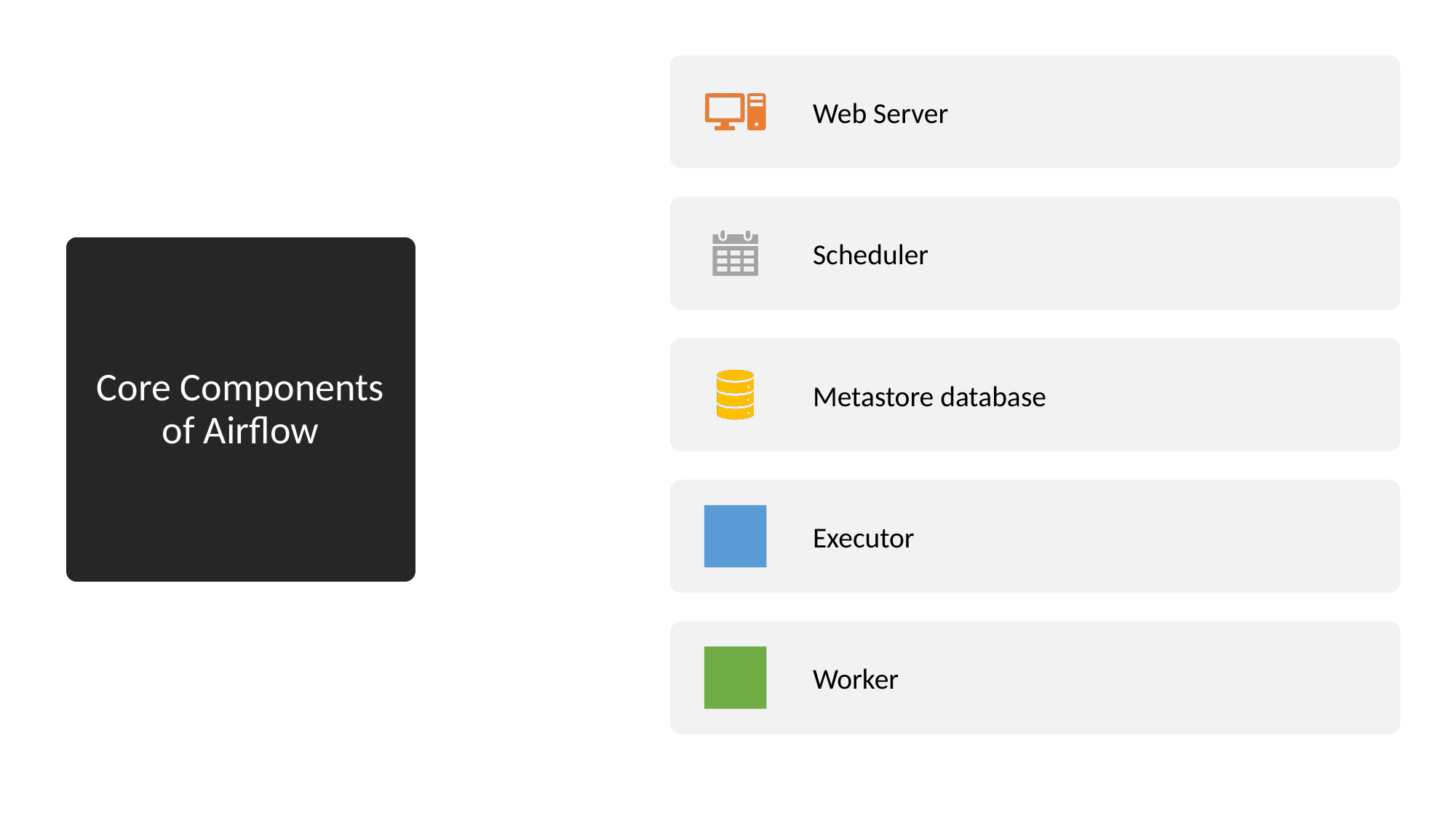

Web Server
Scheduler
Metastore database
Executor
Worker
# Core Components of Airflow